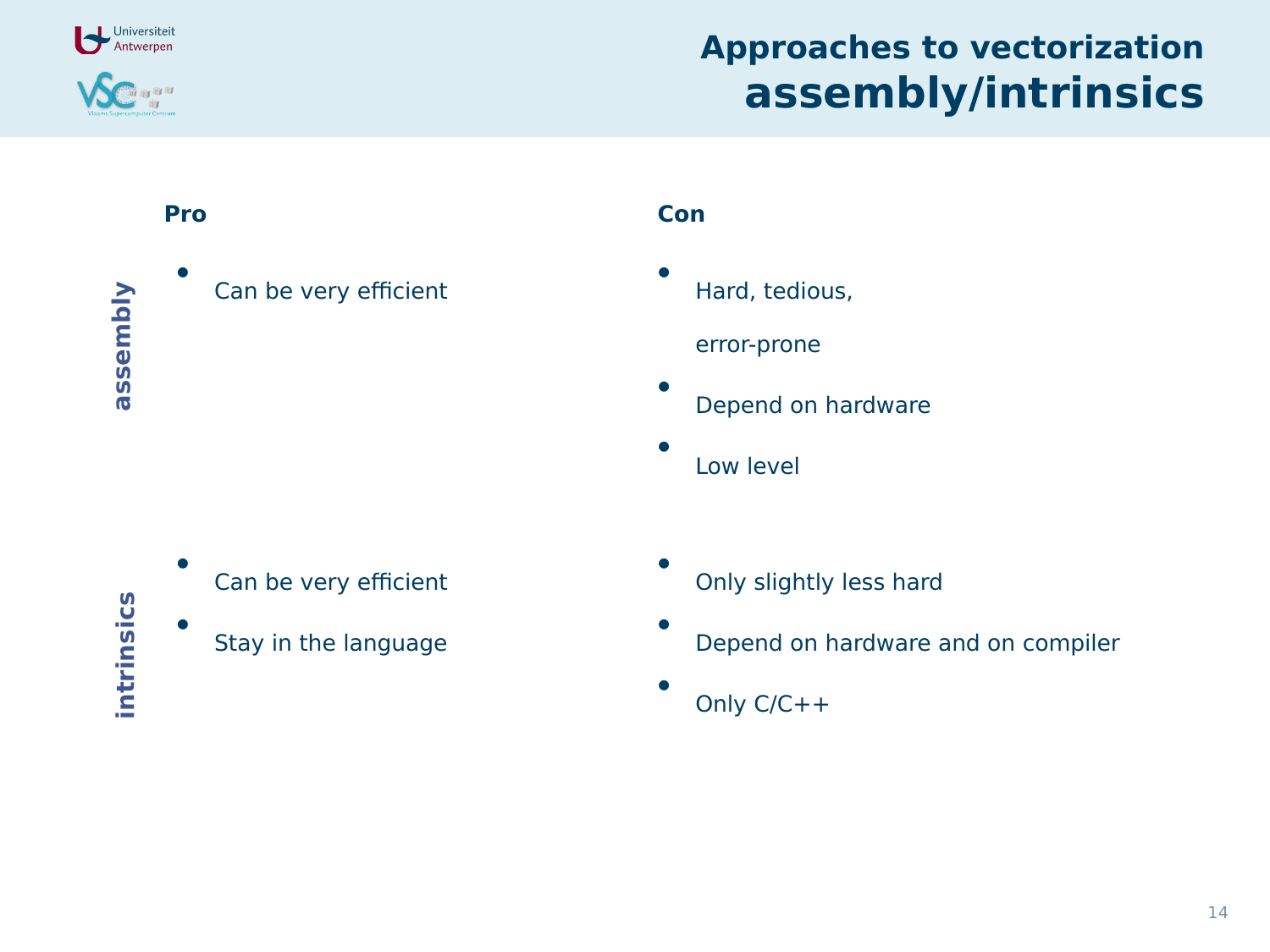

# Approaches to vectorization assembly/intrinsics
Pro
Con
Can be very efficient
Hard, tedious,
error-prone
Depend on hardware
Low level
assembly
Can be very efficient
Stay in the language
Only slightly less hard
Depend on hardware and on compiler
Only C/C++
intrinsics